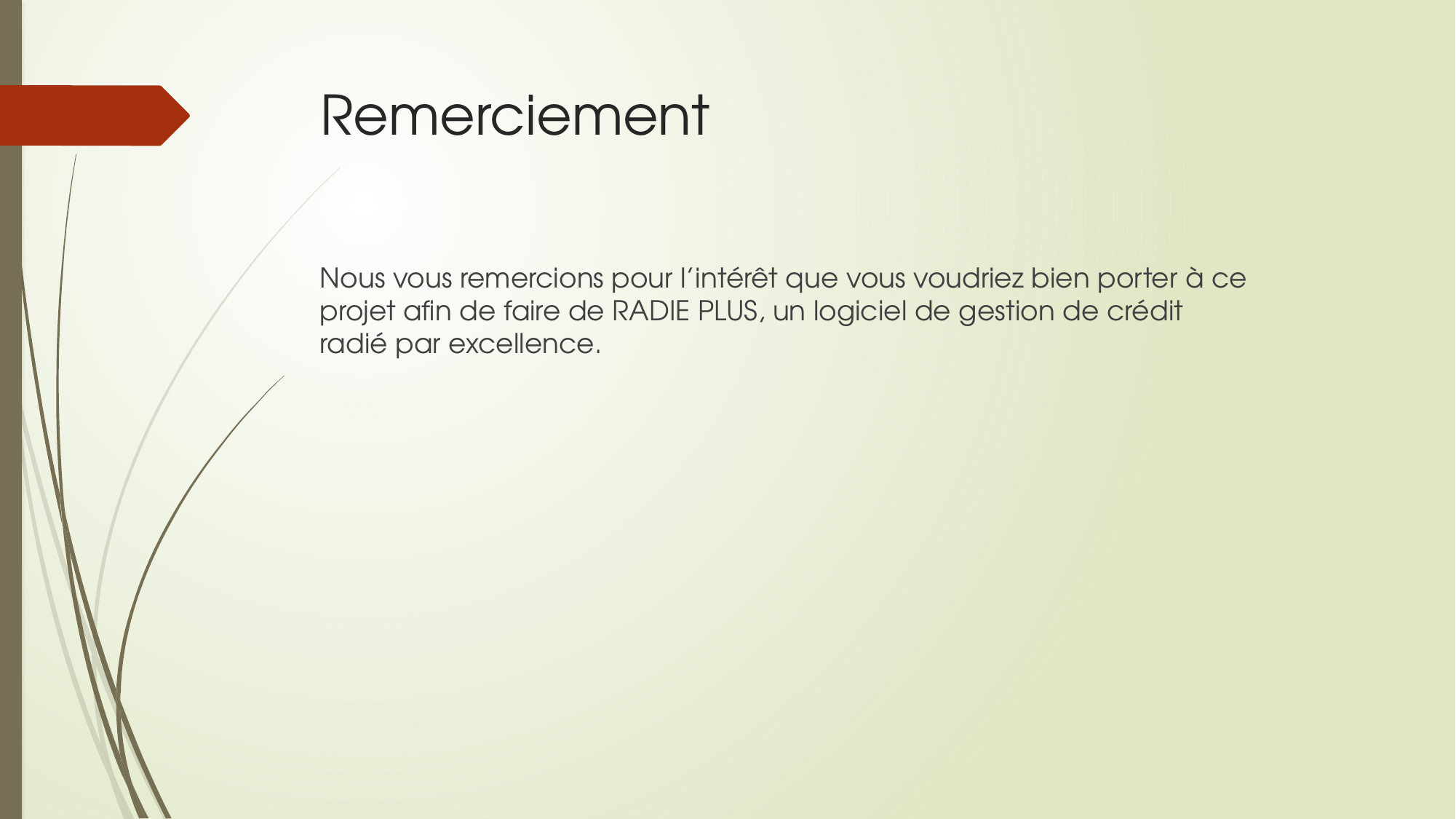

# Remerciement
Nous vous remercions pour l’intérêt que vous voudriez bien porter à ce projet afin de faire de RADIE PLUS, un logiciel de gestion de crédit radié par excellence.